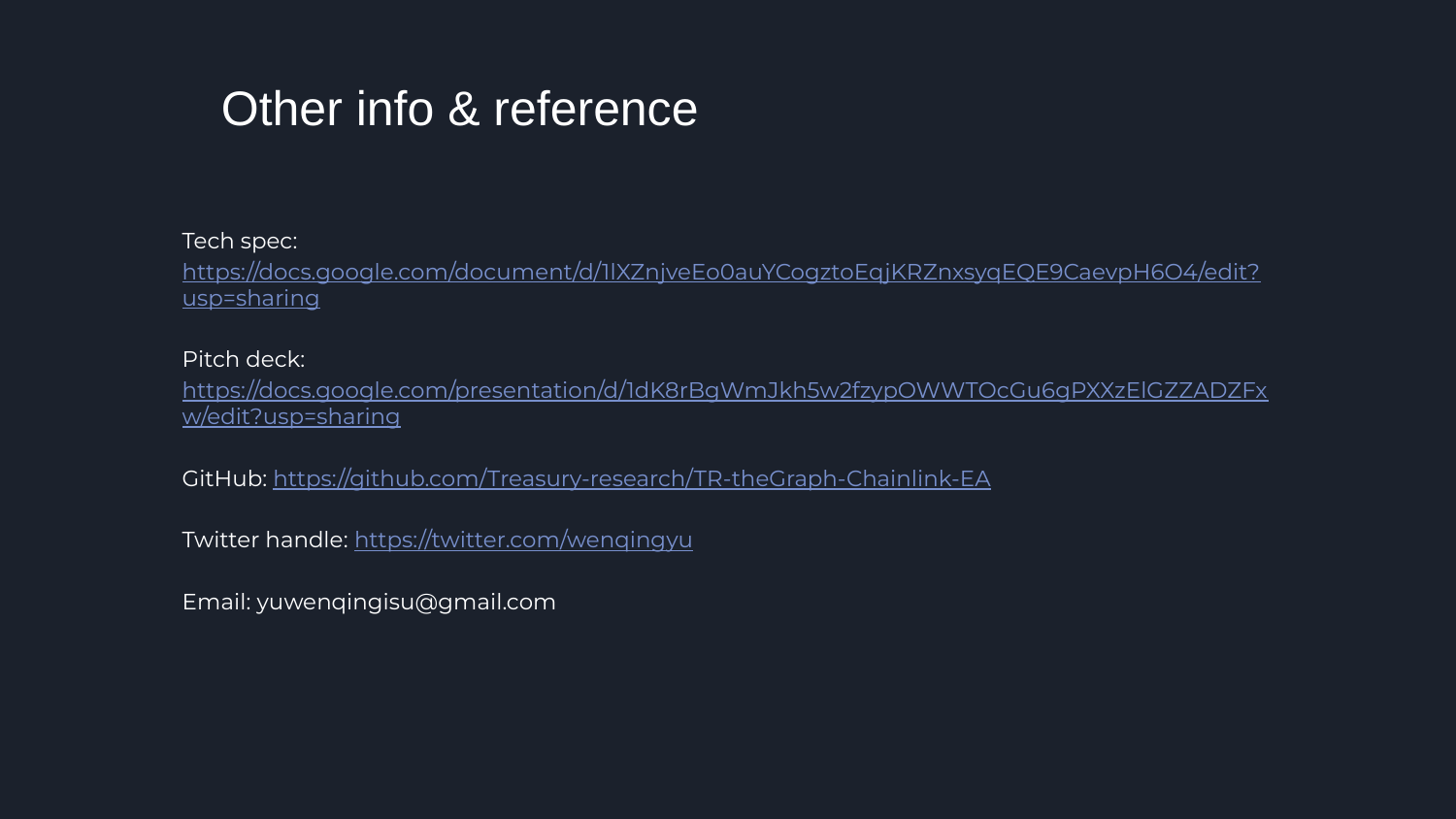

# Other info & reference
Tech spec:
https://docs.google.com/document/d/1lXZnjveEo0auYCogztoEqjKRZnxsyqEQE9CaevpH6O4/edit?usp=sharing

Pitch deck: https://docs.google.com/presentation/d/1dK8rBgWmJkh5w2fzypOWWTOcGu6gPXXzElGZZADZFxw/edit?usp=sharing

GitHub: https://github.com/Treasury-research/TR-theGraph-Chainlink-EA

Twitter handle: https://twitter.com/wenqingyu

Email: yuwenqingisu@gmail.com